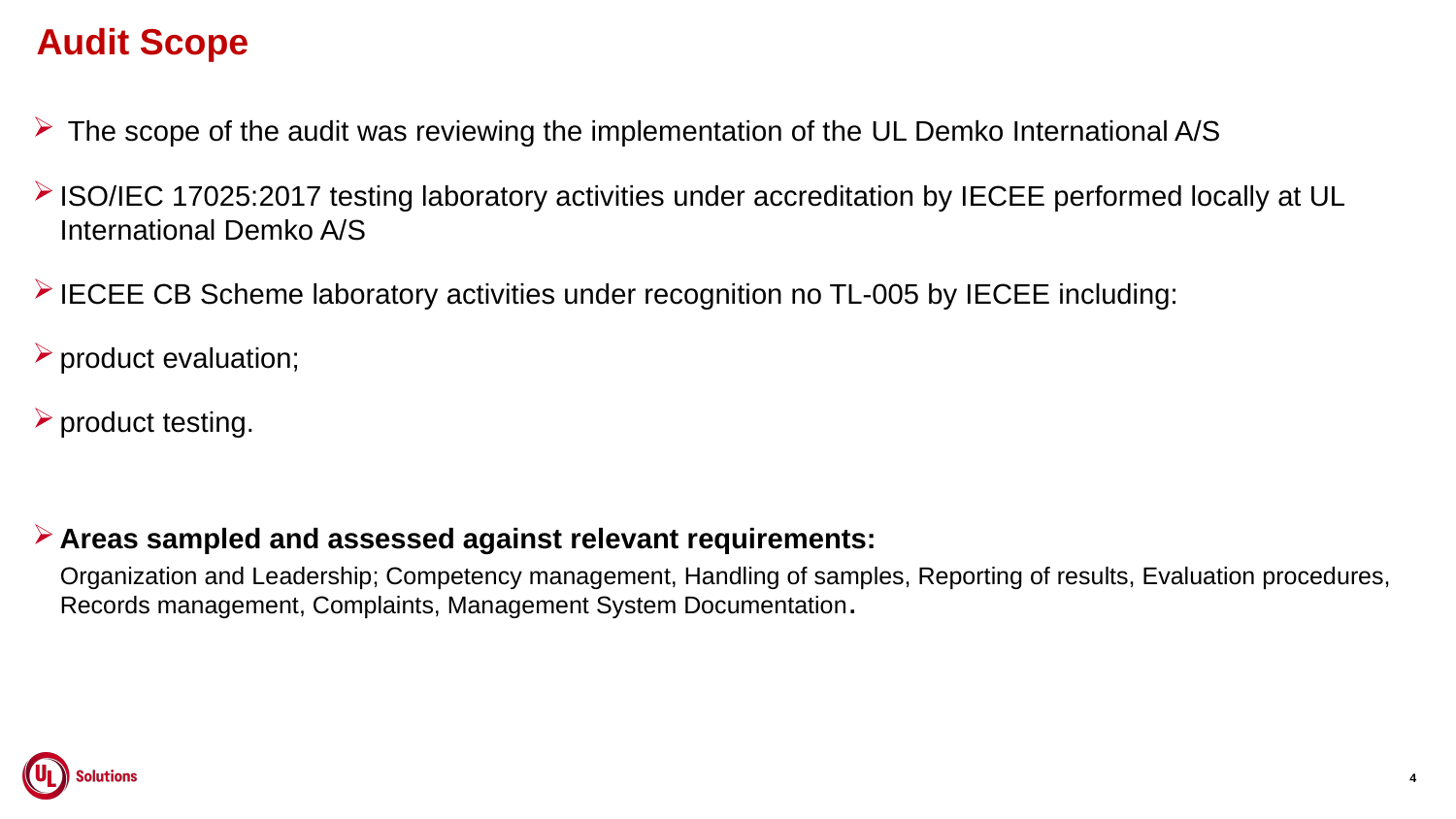

# Audit Scope
 The scope of the audit was reviewing the implementation of the UL Demko International A/S
ISO/IEC 17025:2017 testing laboratory activities under accreditation by IECEE performed locally at UL International Demko A/S
IECEE CB Scheme laboratory activities under recognition no TL-005 by IECEE including:
product evaluation;
product testing.

Areas sampled and assessed against relevant requirements:
Organization and Leadership; Competency management, Handling of samples, Reporting of results, Evaluation procedures, Records management, Complaints, Management System Documentation.
4